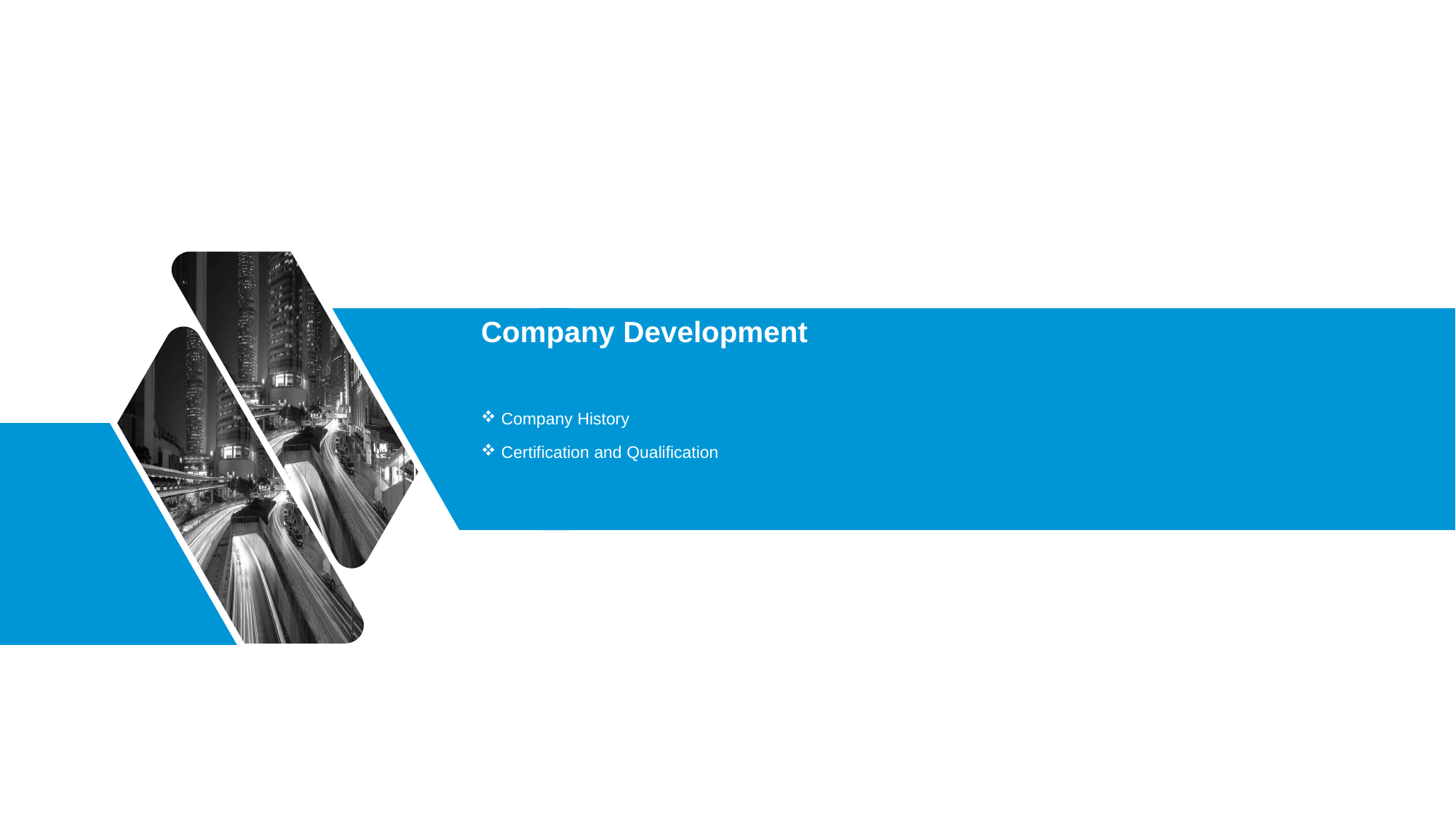

# Company Development
Company History
Certification and Qualification